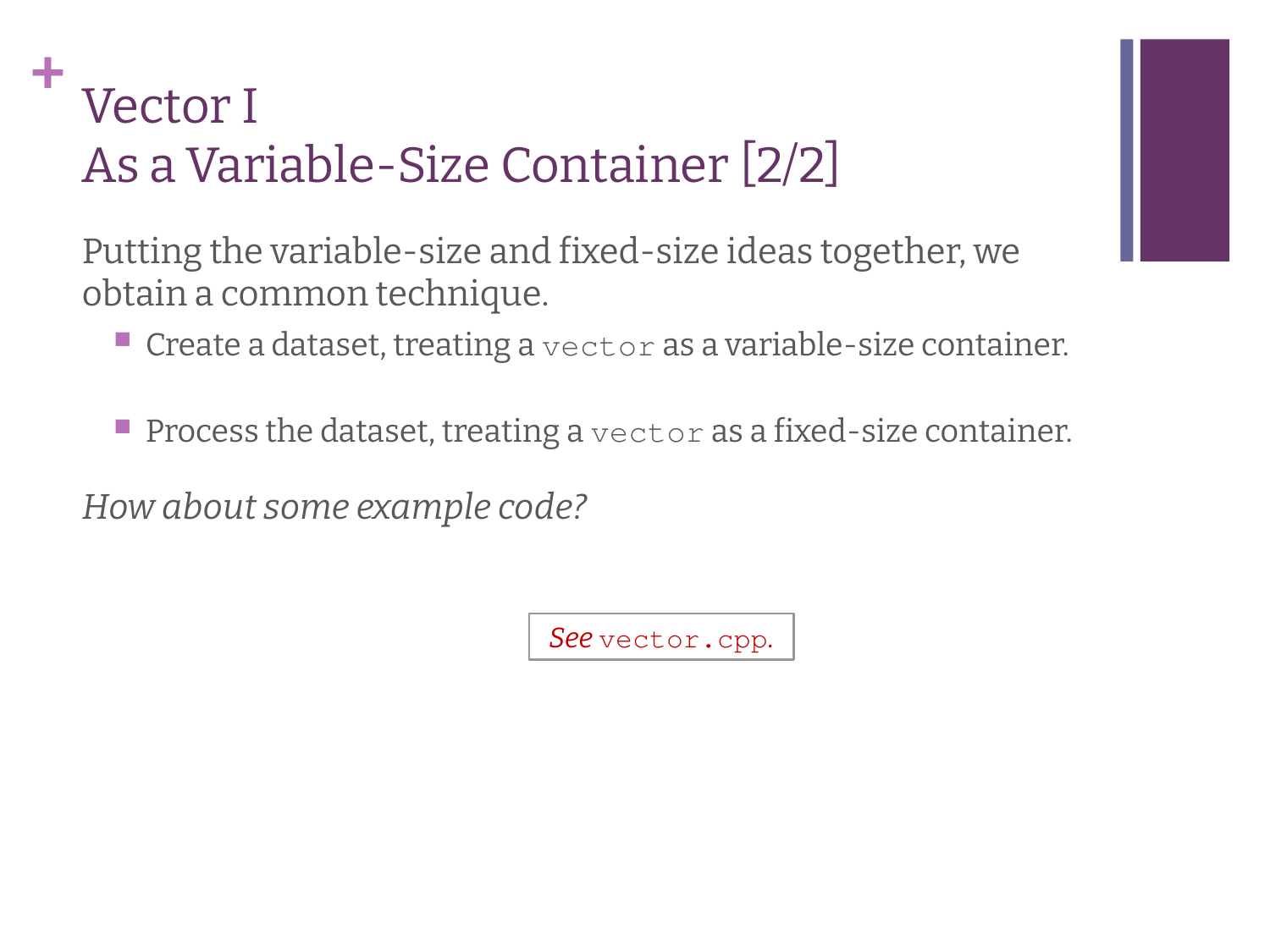

# Vector I As a Variable-Size Container [2/2]
Putting the variable-size and fixed-size ideas together, we obtain a common technique.
Create a dataset, treating a vector as a variable-size container.
Process the dataset, treating a vector as a fixed-size container.
How about some example code?
See vector.cpp.